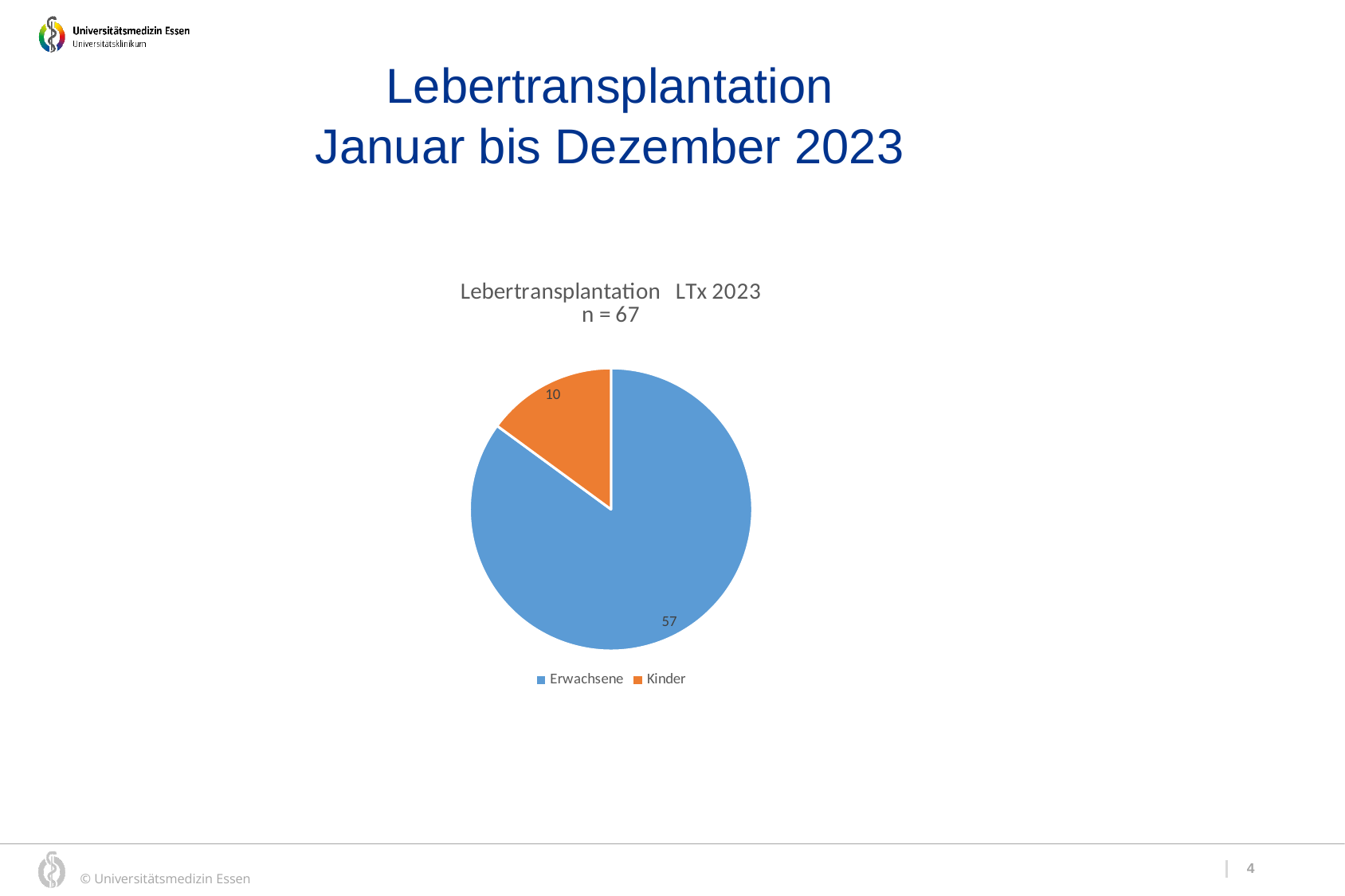

Lebertransplantation
Januar bis Dezember 2023

### Chart: Lebertransplantation   LTx 2023
n = 67

| Category |  |
|---|---|
| Erwachsene | 57.0 |
| Kinder | 10.0 |
4